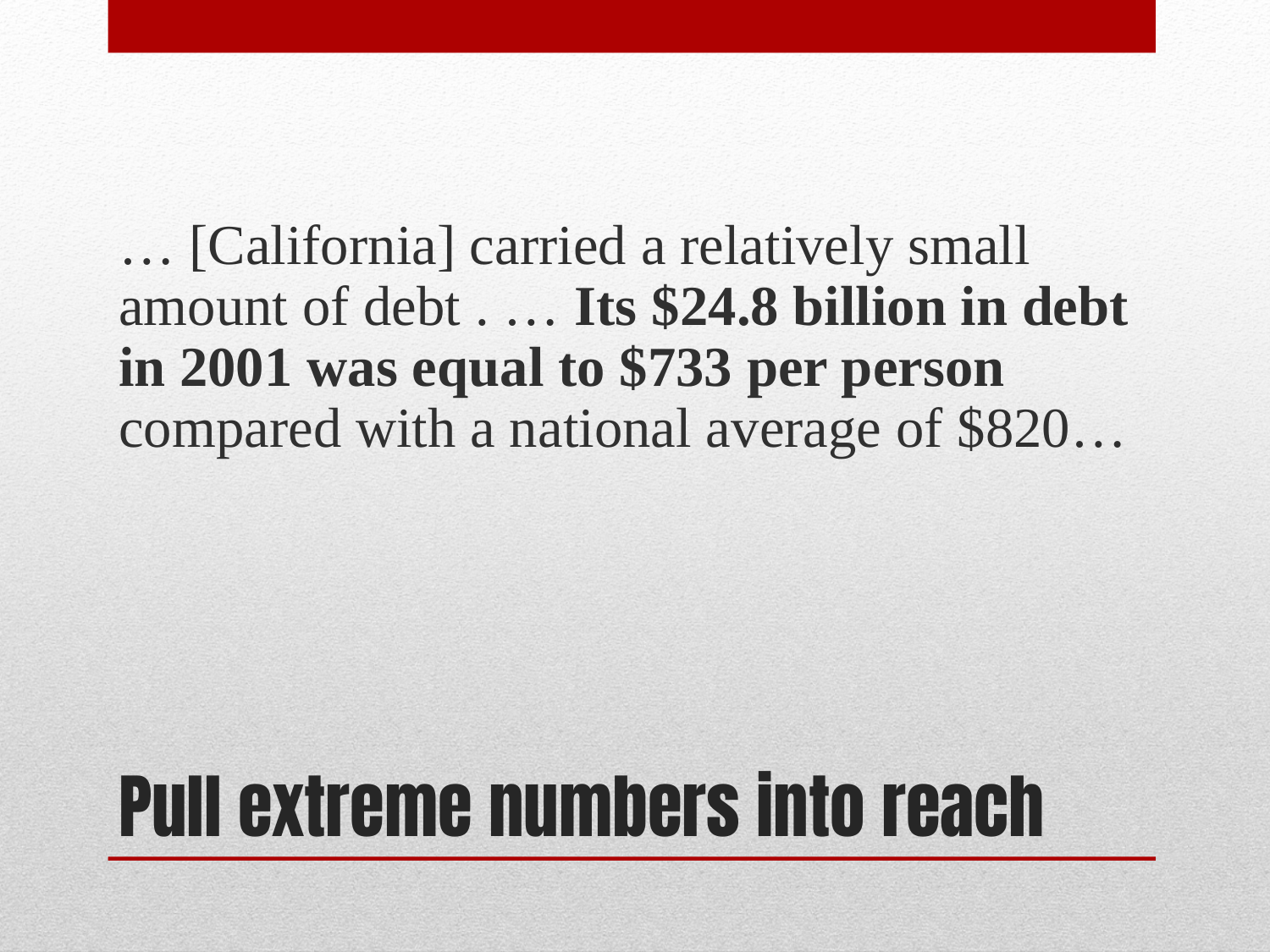

… [California] carried a relatively small amount of debt . … Its $24.8 billion in debt in 2001 was equal to $733 per person compared with a national average of $820…

# Pull extreme numbers into reach